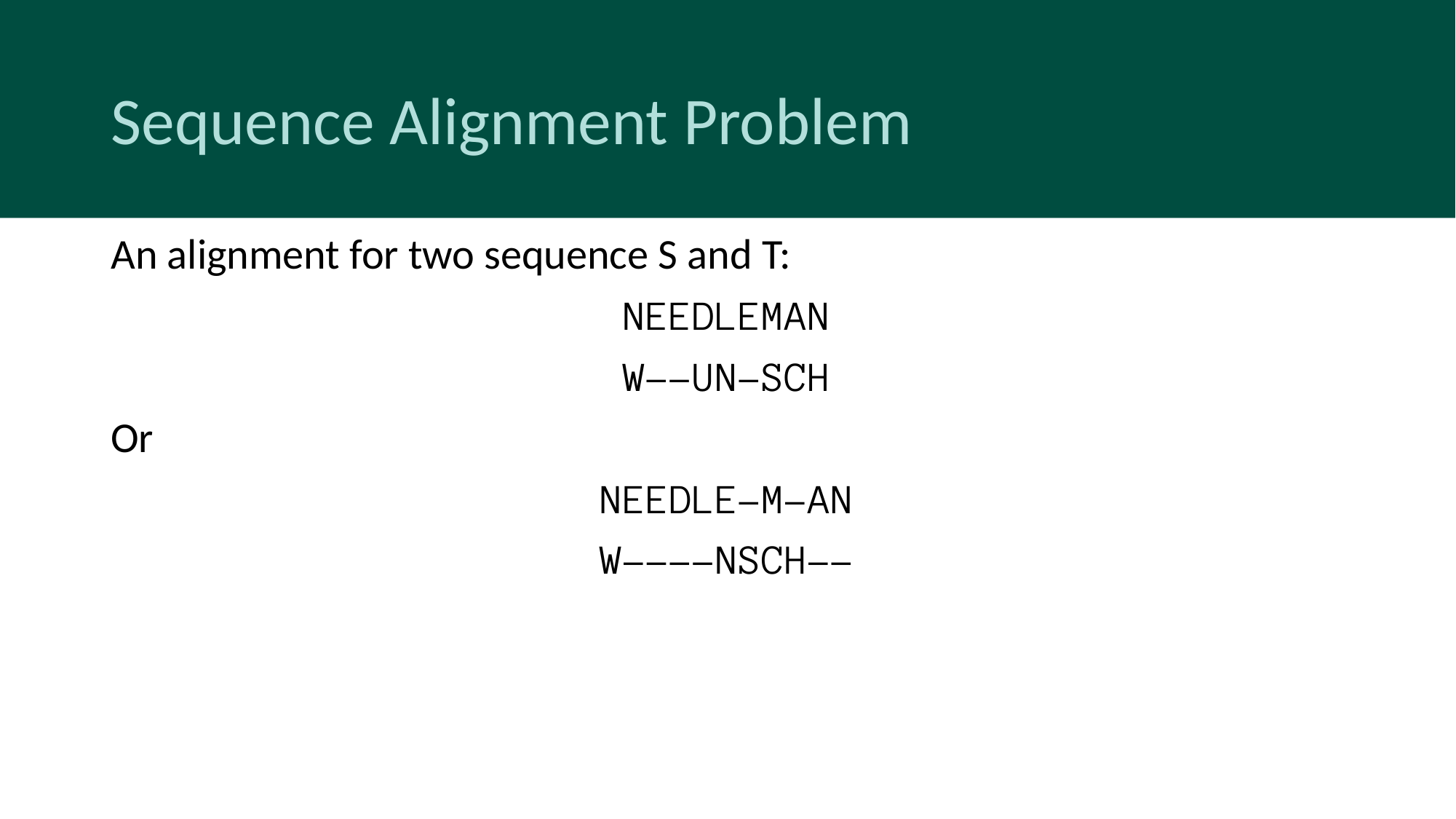

# Sequence Alignment Problem
An alignment for two sequence S and T:
NEEDLEMAN
W--UN-SCH
Or
NEEDLE-M-AN
W----NSCH--